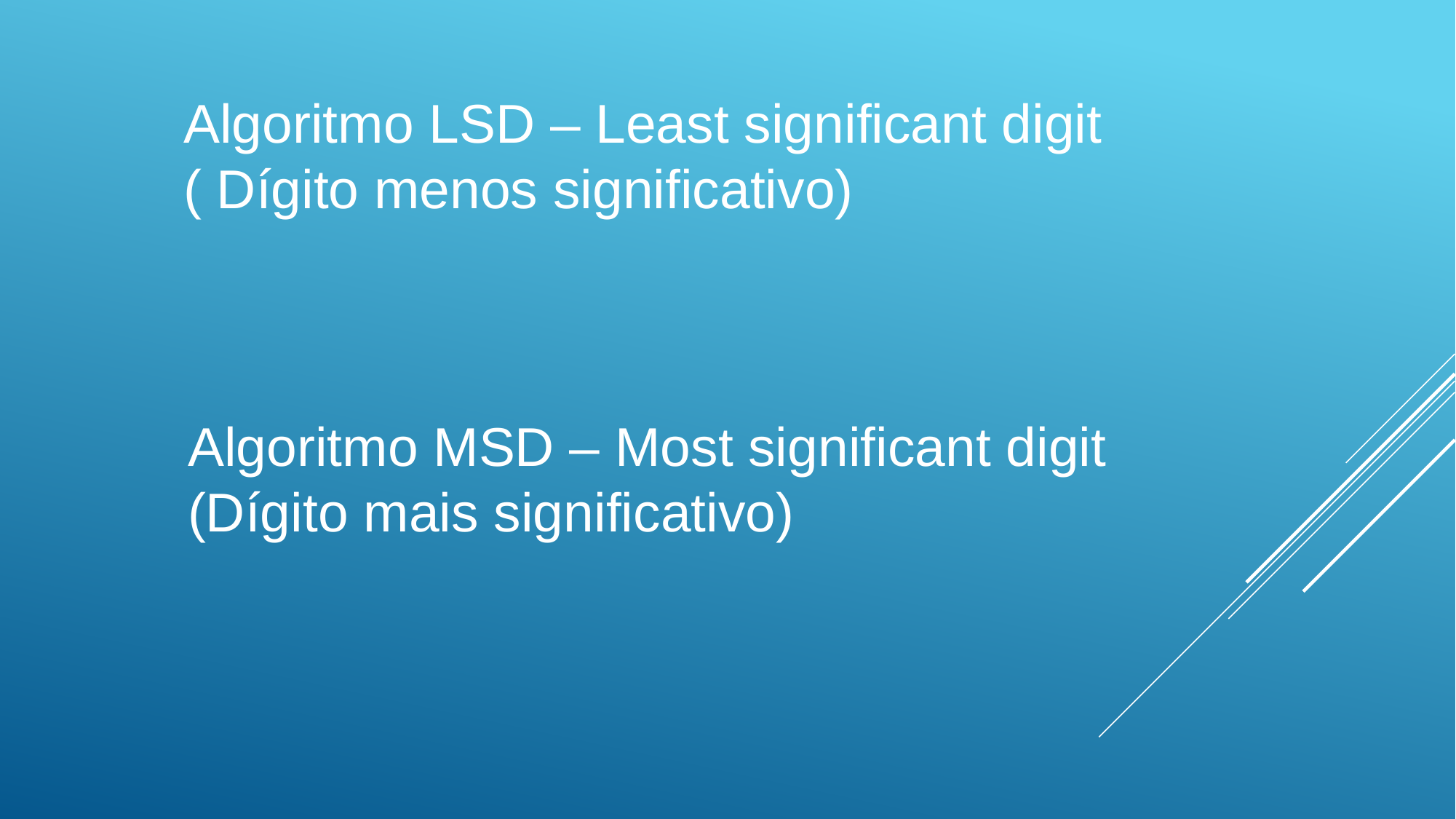

Algoritmo LSD – Least significant digit
( Dígito menos significativo)
Algoritmo MSD – Most significant digit
(Dígito mais significativo)